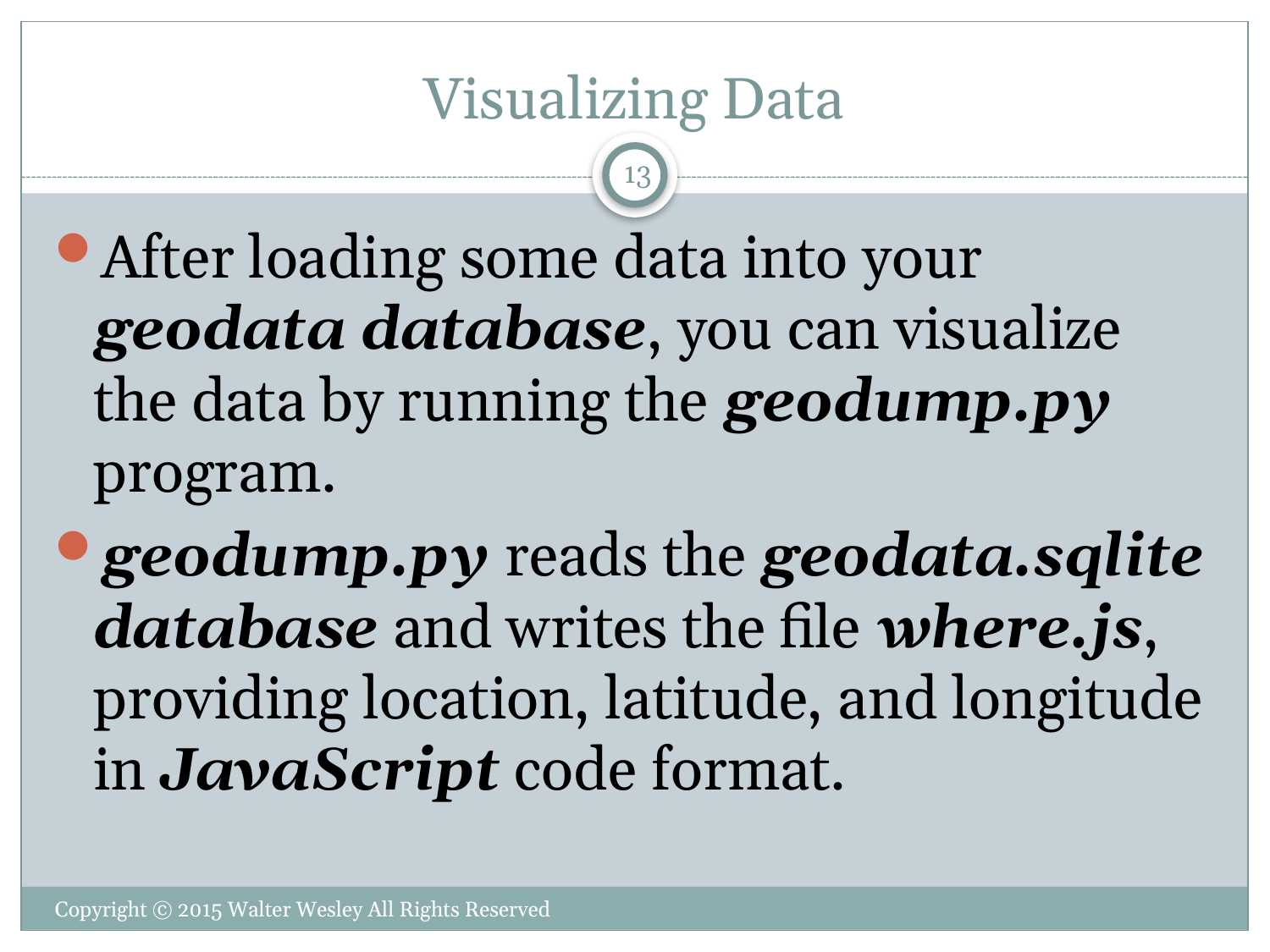

# Visualizing Data
13
After loading some data into your geodata database, you can visualize the data by running the geodump.py program.
geodump.py reads the geodata.sqlite database and writes the file where.js, providing location, latitude, and longitude in JavaScript code format.

Copyright © 2015 Walter Wesley All Rights Reserved